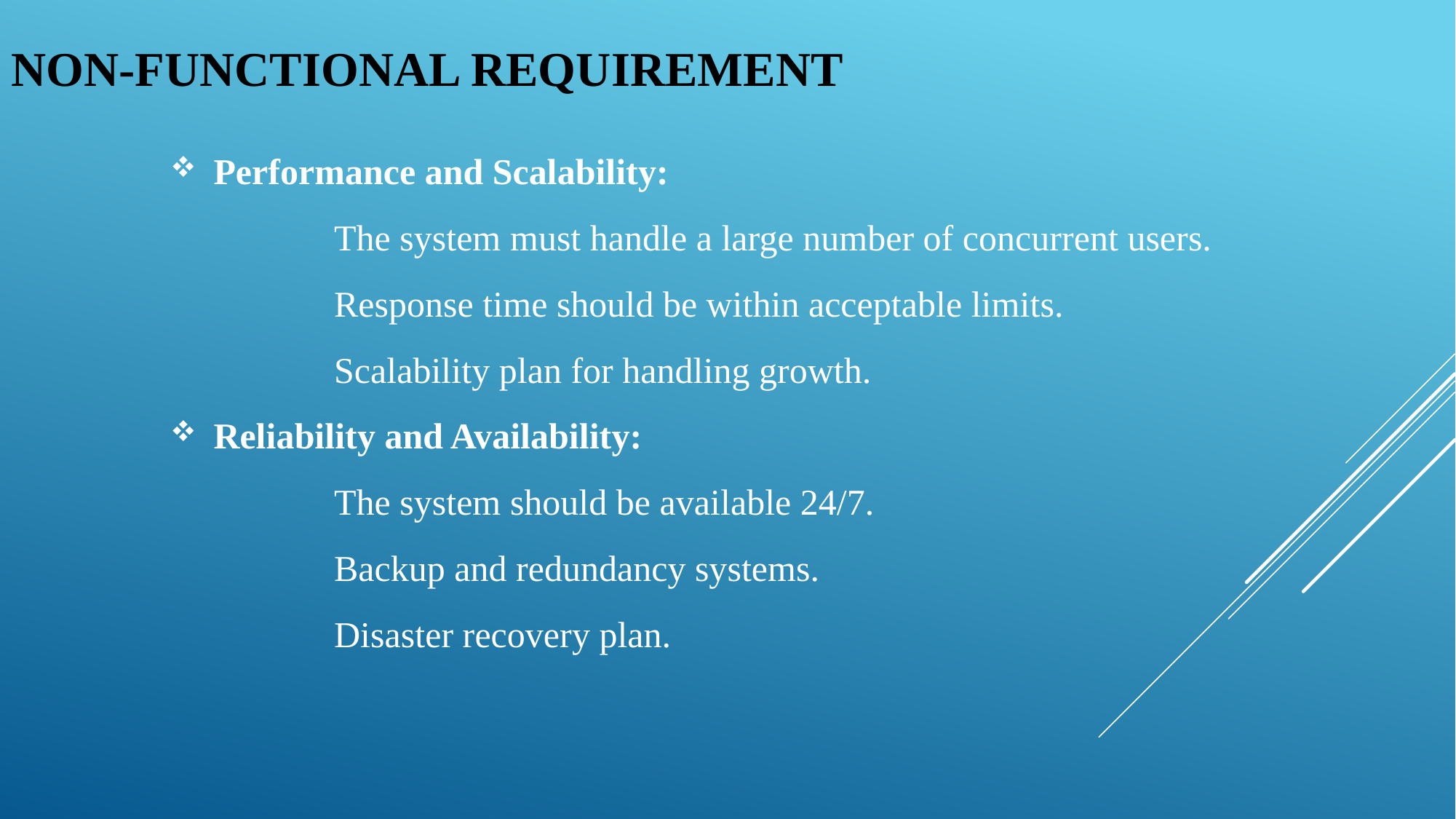

# NON-FUNCTIONAL REQUIREMENT
 Performance and Scalability:
	The system must handle a large number of concurrent users.
	Response time should be within acceptable limits.
	Scalability plan for handling growth.
 Reliability and Availability:
	The system should be available 24/7.
	Backup and redundancy systems.
	Disaster recovery plan.